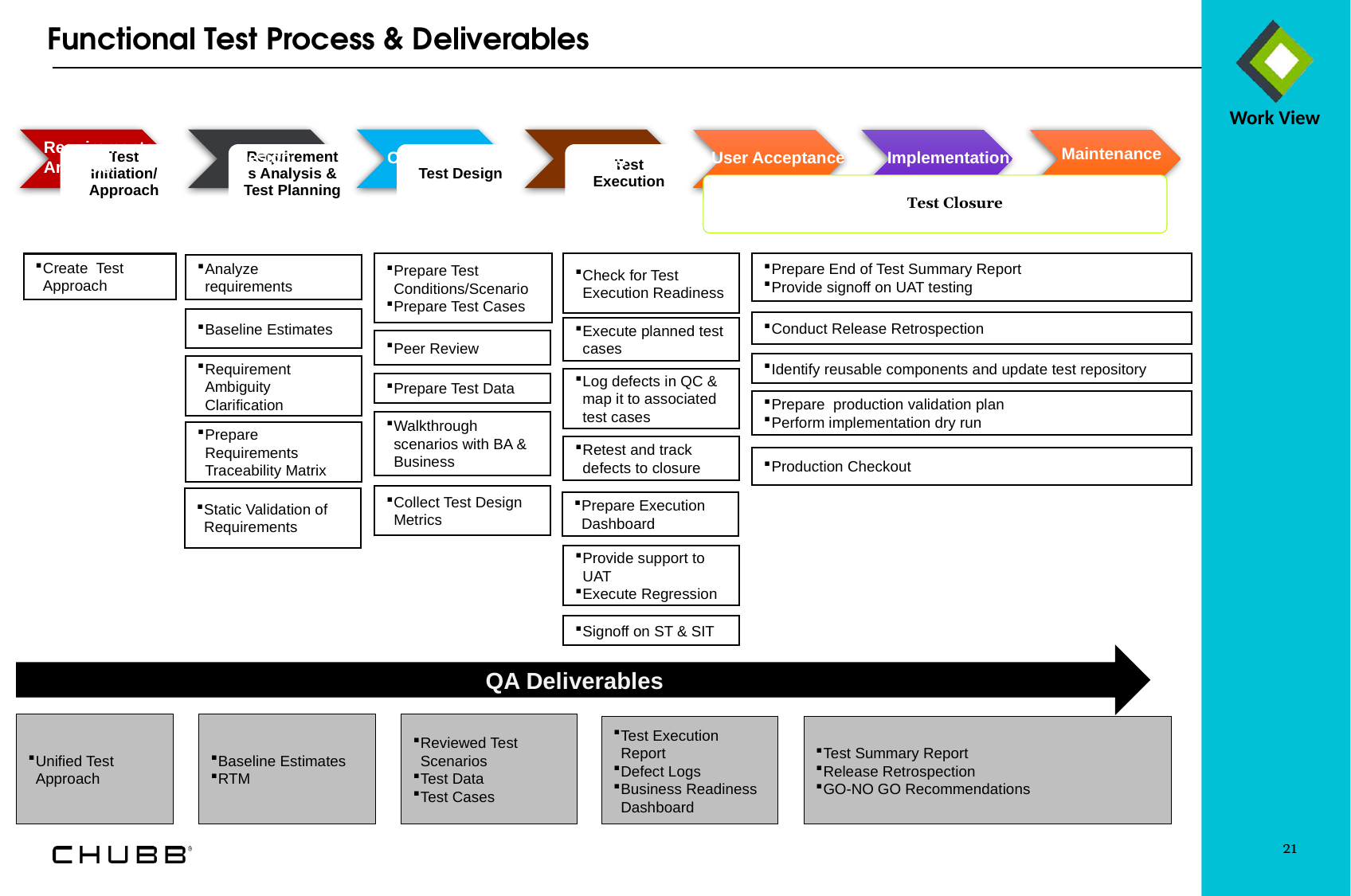

Functional Test Process & Deliverables
Test Design
Test Execution
Requirements
Analysis
Design
Construction
Testing
User Acceptance
Requirements
Analysis
Maintenance
Design
Construction
Testing
User Acceptance
Implementation

Test Closure
Check for Test Execution Readiness
Prepare Test Conditions/Scenario
Prepare Test Cases
Prepare End of Test Summary Report
Provide signoff on UAT testing
Create  Test Approach
Analyze requirements
Baseline Estimates
Conduct Release Retrospection
Execute planned test cases
Peer Review
Identify reusable components and update test repository
Requirement Ambiguity Clarification
Log defects in QC & map it to associated test cases
Prepare Test Data
Prepare  production validation plan
Perform implementation dry run
Walkthrough scenarios with BA & Business
Prepare Requirements Traceability Matrix
Retest and track defects to closure
Production Checkout
Collect Test Design Metrics
Static Validation of Requirements
Prepare Execution Dashboard
Provide support to UAT
Execute Regression
Signoff on ST & SIT
QA Deliverables
Baseline Estimates
RTM
Reviewed Test Scenarios
Test Data
Test Cases
Unified Test Approach
Test Execution Report
Defect Logs
Business Readiness Dashboard
Test Summary Report
Release Retrospection
GO-NO GO Recommendations
21